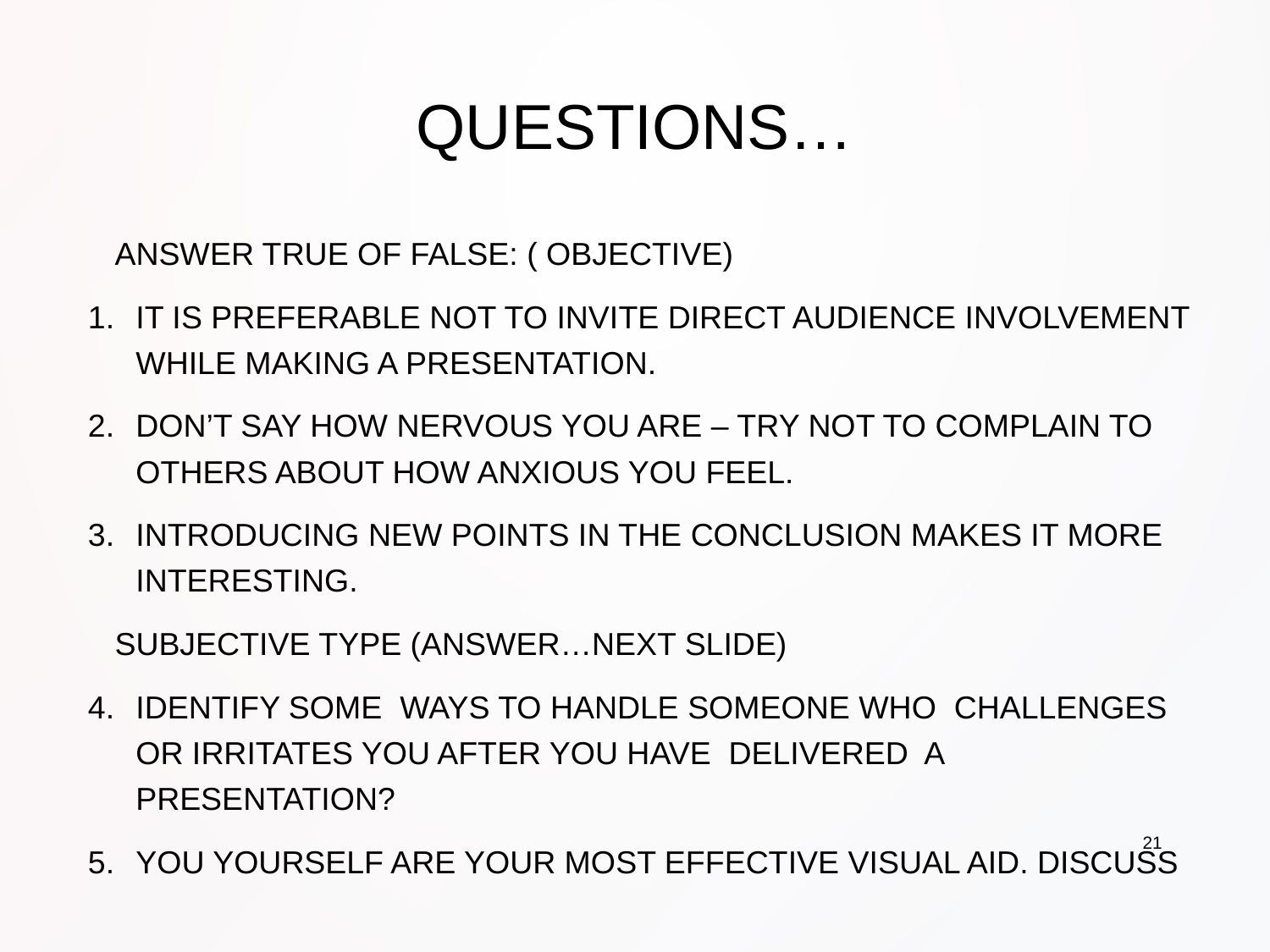

# Questions…
   Answer True of False: ( OBJECTIVE)
It is preferable not to invite direct Audience Involvement while making a presentation.
Don’t say how nervous you are – try not to complain to others about how anxious you feel.
Introducing new points in the conclusion makes it more interesting.
   Subjective Type (Answer…Next Slide)
Identify some  ways to handle someone who  challenges or irritates you after you have  delivered  a presentation?
You yourself are your most effective visual aid. Discuss

21